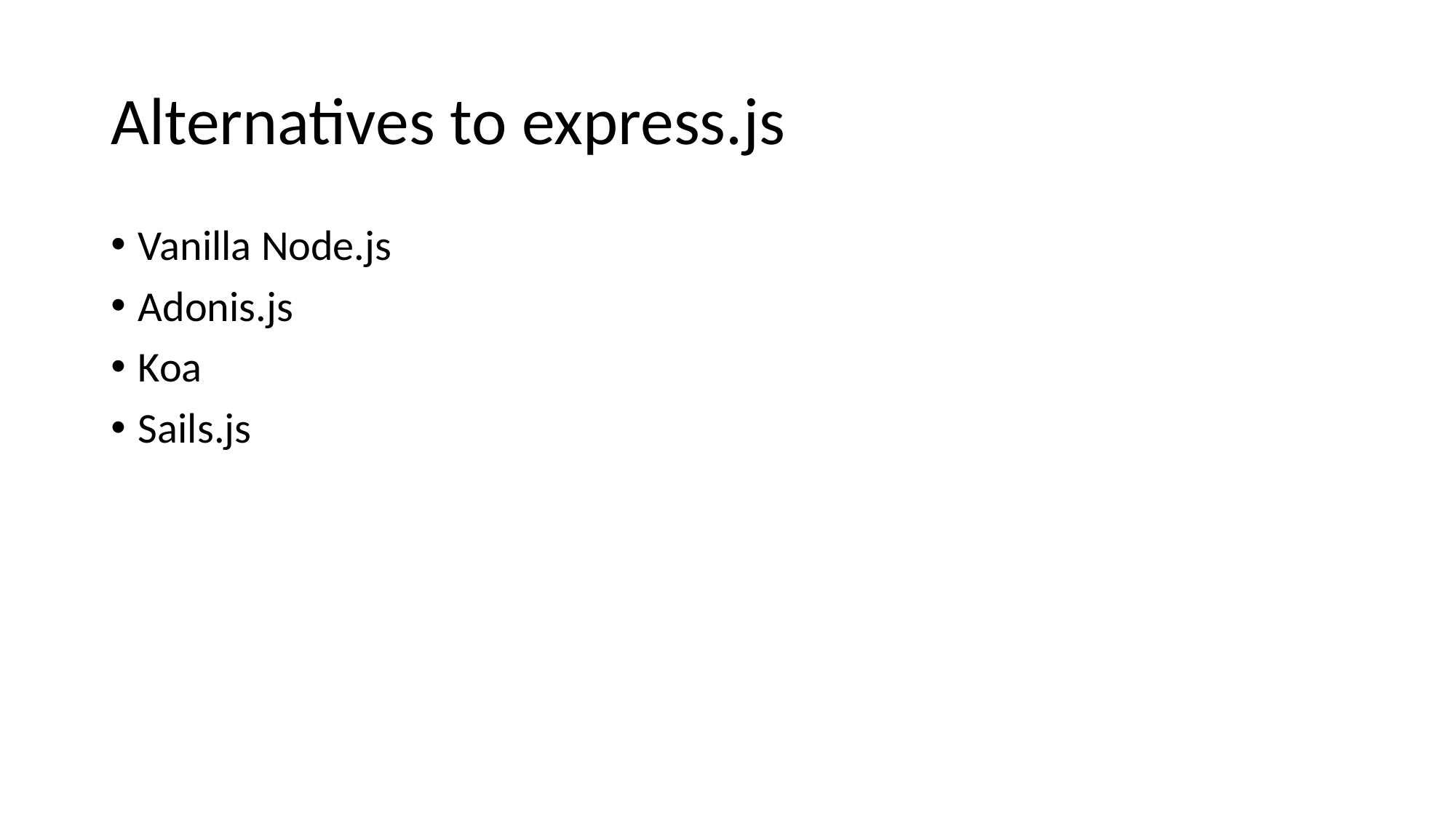

# Alternatives to express.js
Vanilla Node.js
Adonis.js
Koa
Sails.js